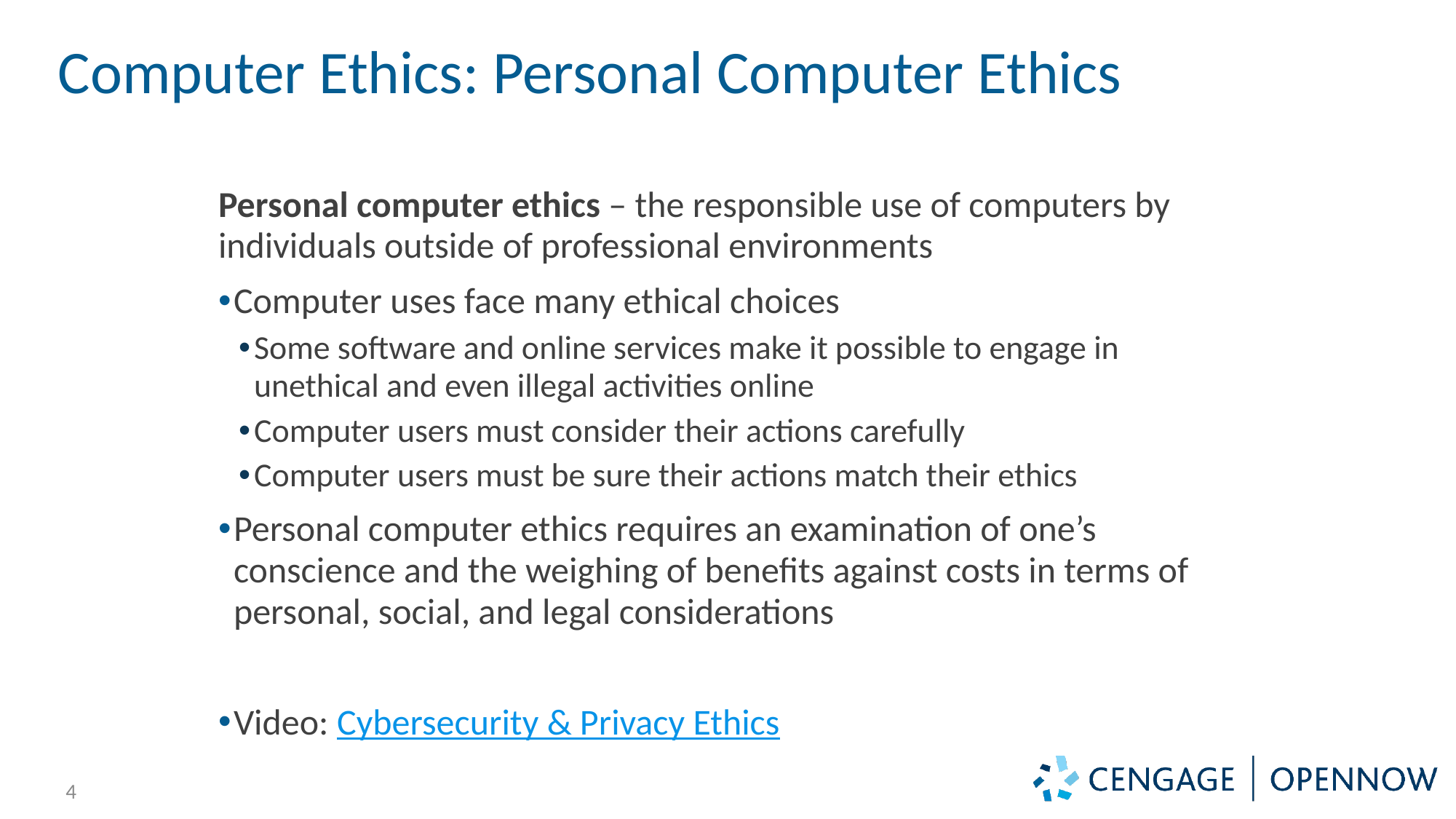

# Computer Ethics: Personal Computer Ethics
Personal computer ethics – the responsible use of computers by individuals outside of professional environments
Computer uses face many ethical choices
Some software and online services make it possible to engage in unethical and even illegal activities online
Computer users must consider their actions carefully
Computer users must be sure their actions match their ethics
Personal computer ethics requires an examination of one’s conscience and the weighing of benefits against costs in terms of personal, social, and legal considerations

Video: Cybersecurity & Privacy Ethics